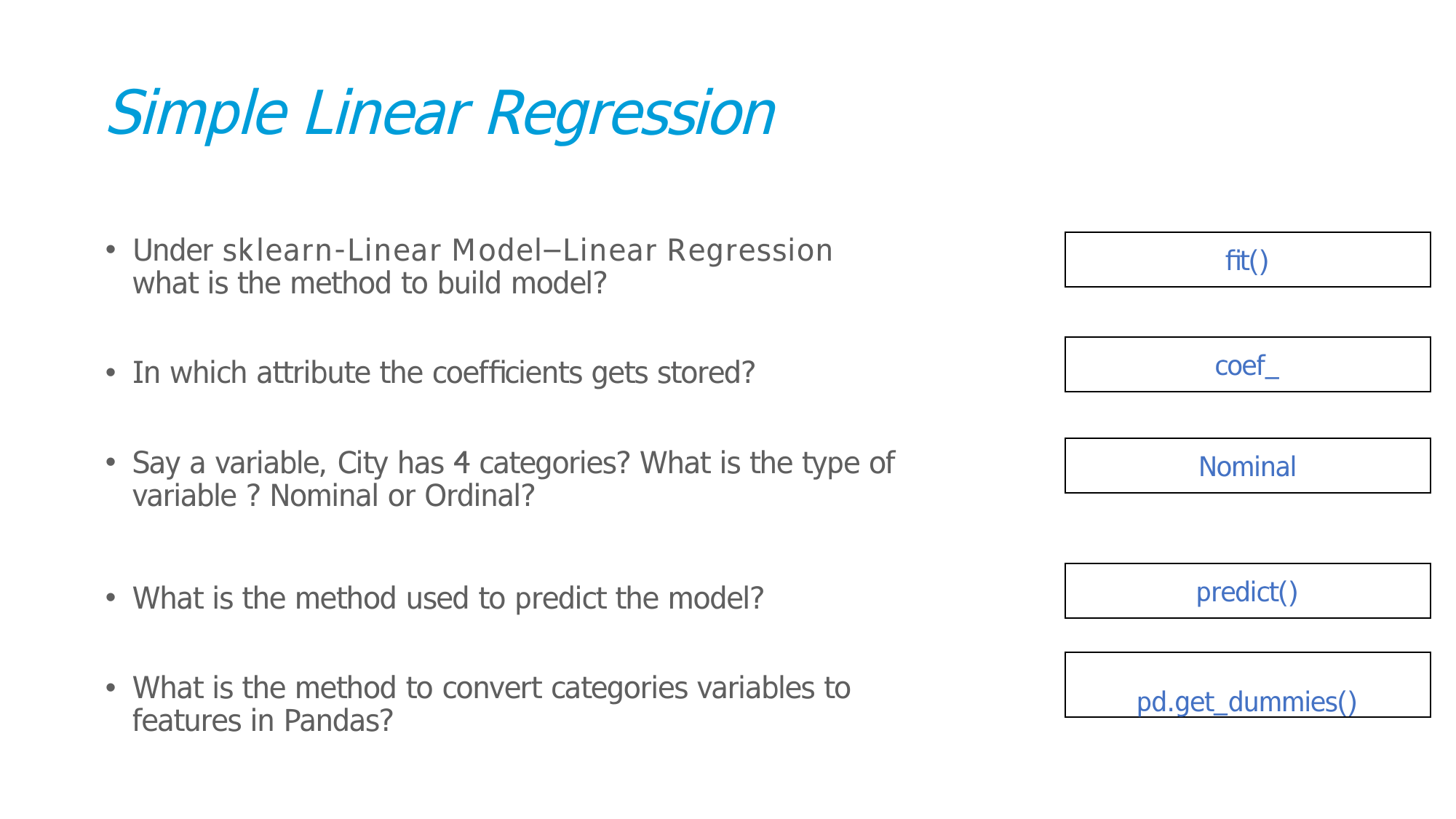

# Simple Linear Regression

Under sklearn-Linear Model–Linear Regression
what is the method to build model?

In which attribute the coefficients gets stored?

Say a variable, City has 4 categories? What is the type of variable ? Nominal or Ordinal?

What is the method used to predict the model?

What is the method to convert categories variables to features in Pandas?
fit()
coef_

Nominal

predict()

pd.get_dummies()